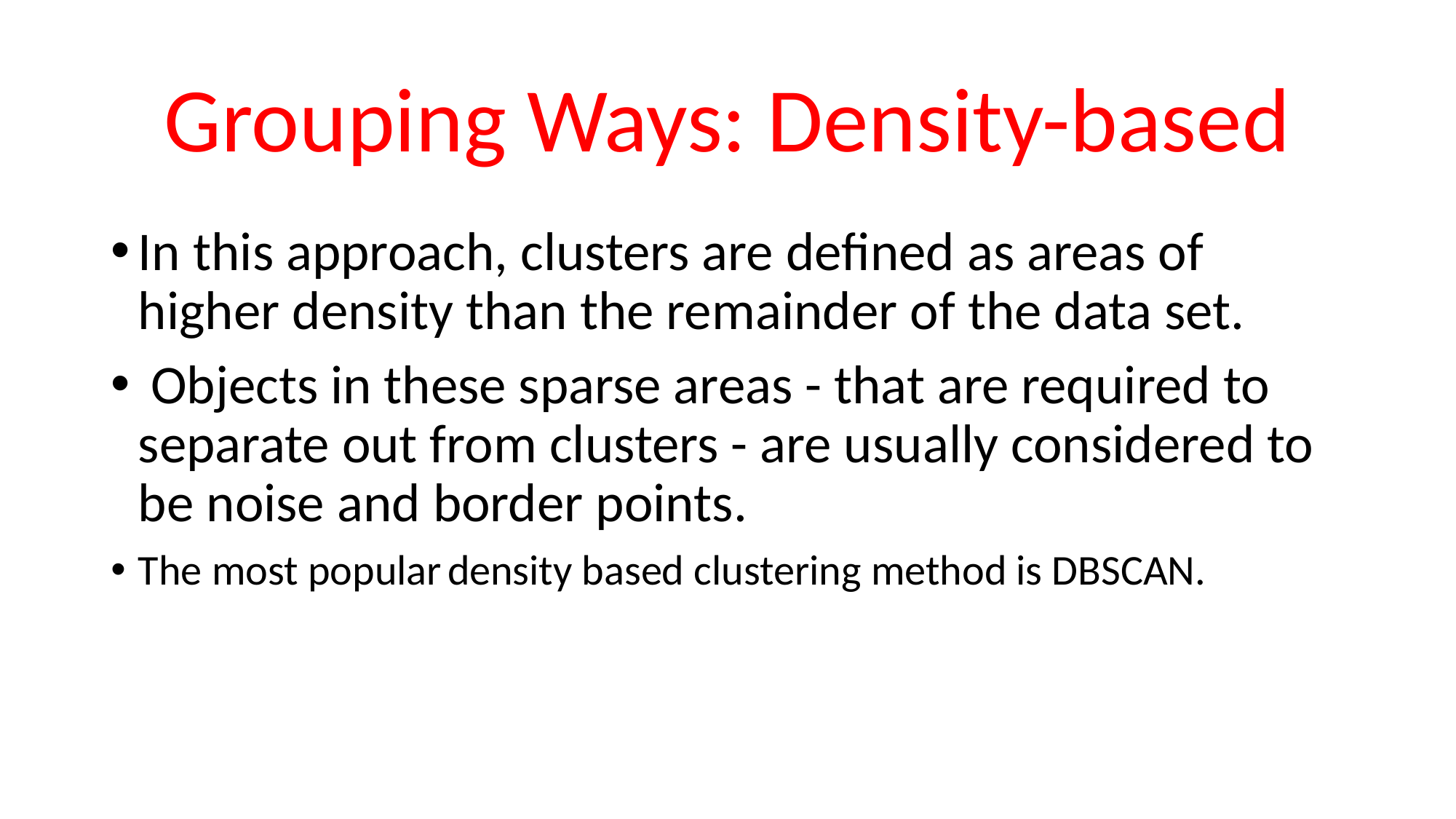

# Grouping Ways: Density-based
In this approach, clusters are defined as areas of higher density than the remainder of the data set.
 Objects in these sparse areas - that are required to separate out from clusters - are usually considered to be noise and border points.
The most popular density based clustering method is DBSCAN.